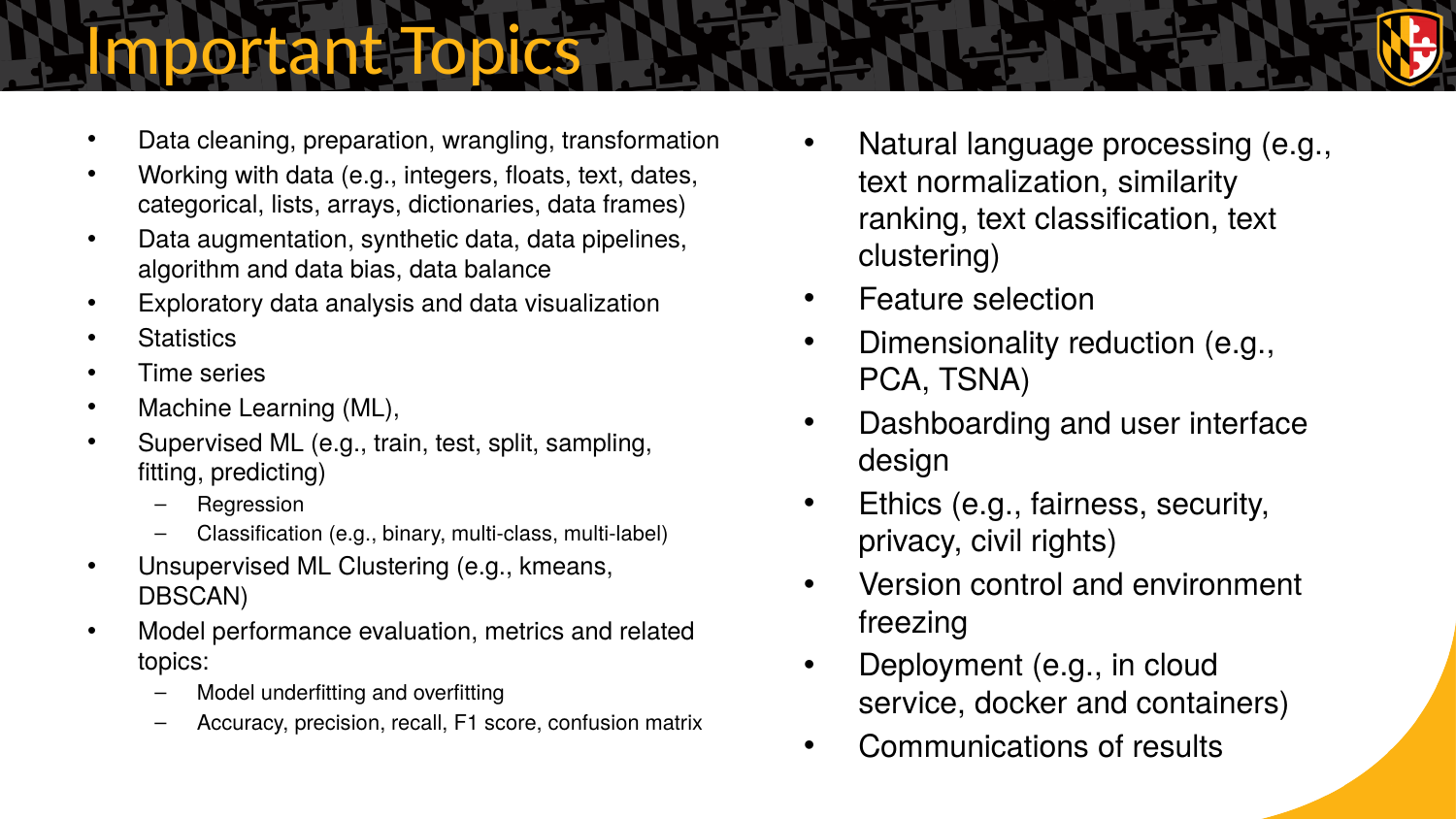

# Important Topics
Natural language processing (e.g., text normalization, similarity ranking, text classification, text clustering)
Feature selection
Dimensionality reduction (e.g., PCA, TSNA)
Dashboarding and user interface design
Ethics (e.g., fairness, security, privacy, civil rights)
Version control and environment freezing
Deployment (e.g., in cloud service, docker and containers)
Communications of results

Data cleaning, preparation, wrangling, transformation
Working with data (e.g., integers, floats, text, dates, categorical, lists, arrays, dictionaries, data frames)
Data augmentation, synthetic data, data pipelines, algorithm and data bias, data balance
Exploratory data analysis and data visualization
Statistics
Time series
Machine Learning (ML),
Supervised ML (e.g., train, test, split, sampling,  fitting, predicting)
Regression
Classification (e.g., binary, multi-class, multi-label)
Unsupervised ML Clustering (e.g., kmeans, DBSCAN)
Model performance evaluation, metrics and related topics:
Model underfitting and overfitting
Accuracy, precision, recall, F1 score, confusion matrix